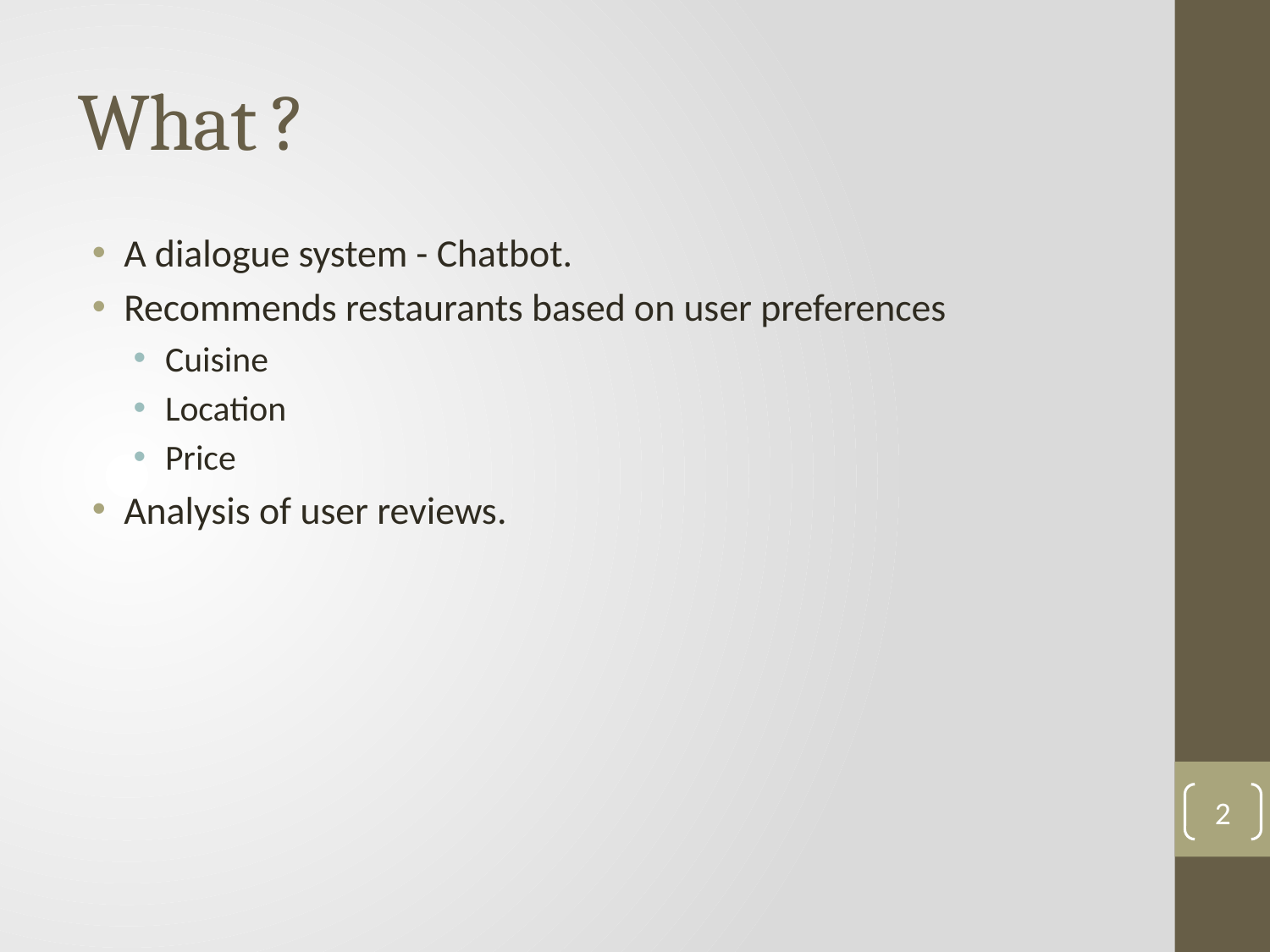

# What ?
A dialogue system - Chatbot.
Recommends restaurants based on user preferences
Cuisine
Location
Price
Analysis of user reviews.
2